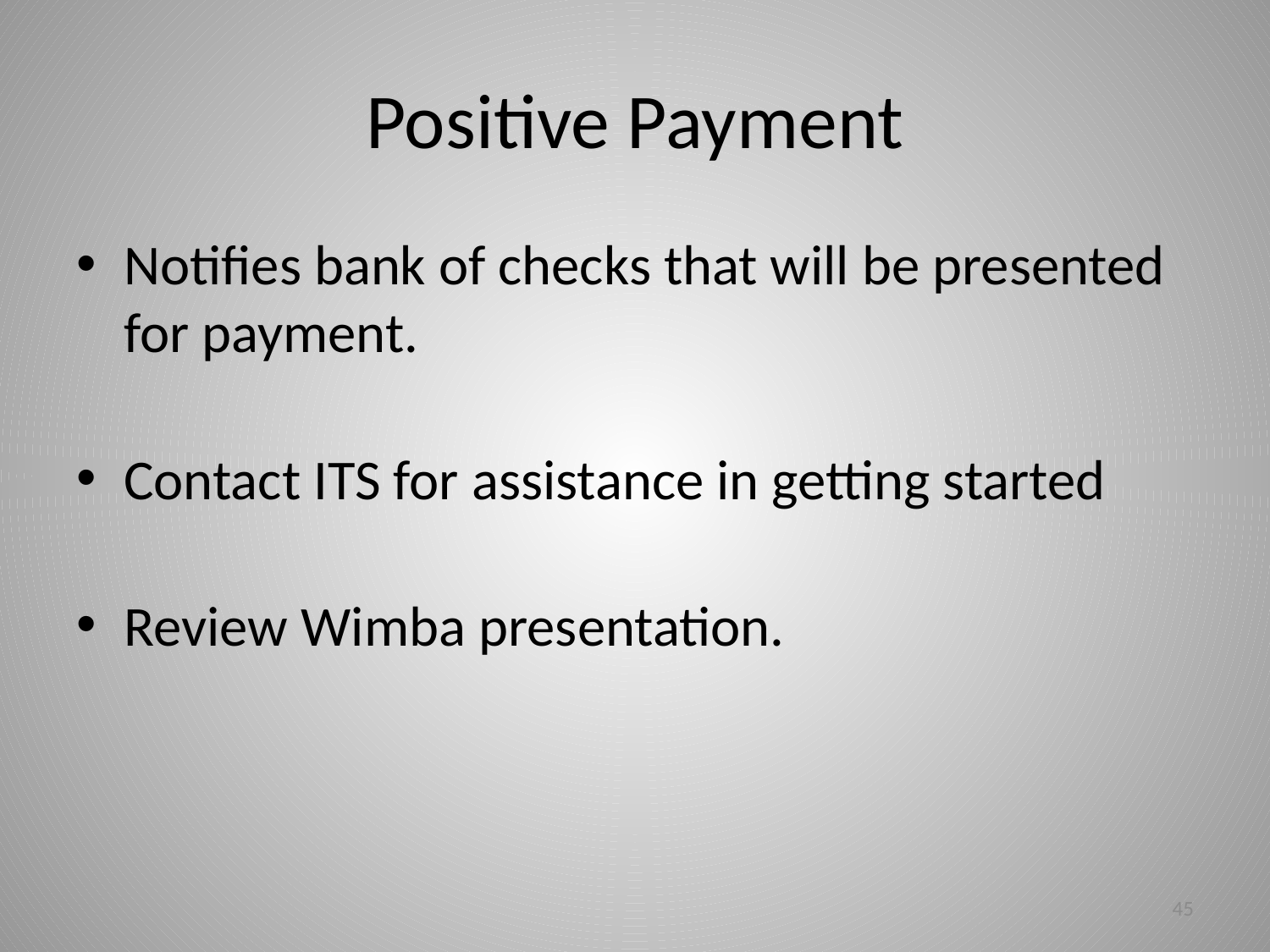

# Positive Payment
Notifies bank of checks that will be presented for payment.
Contact ITS for assistance in getting started
Review Wimba presentation.

45